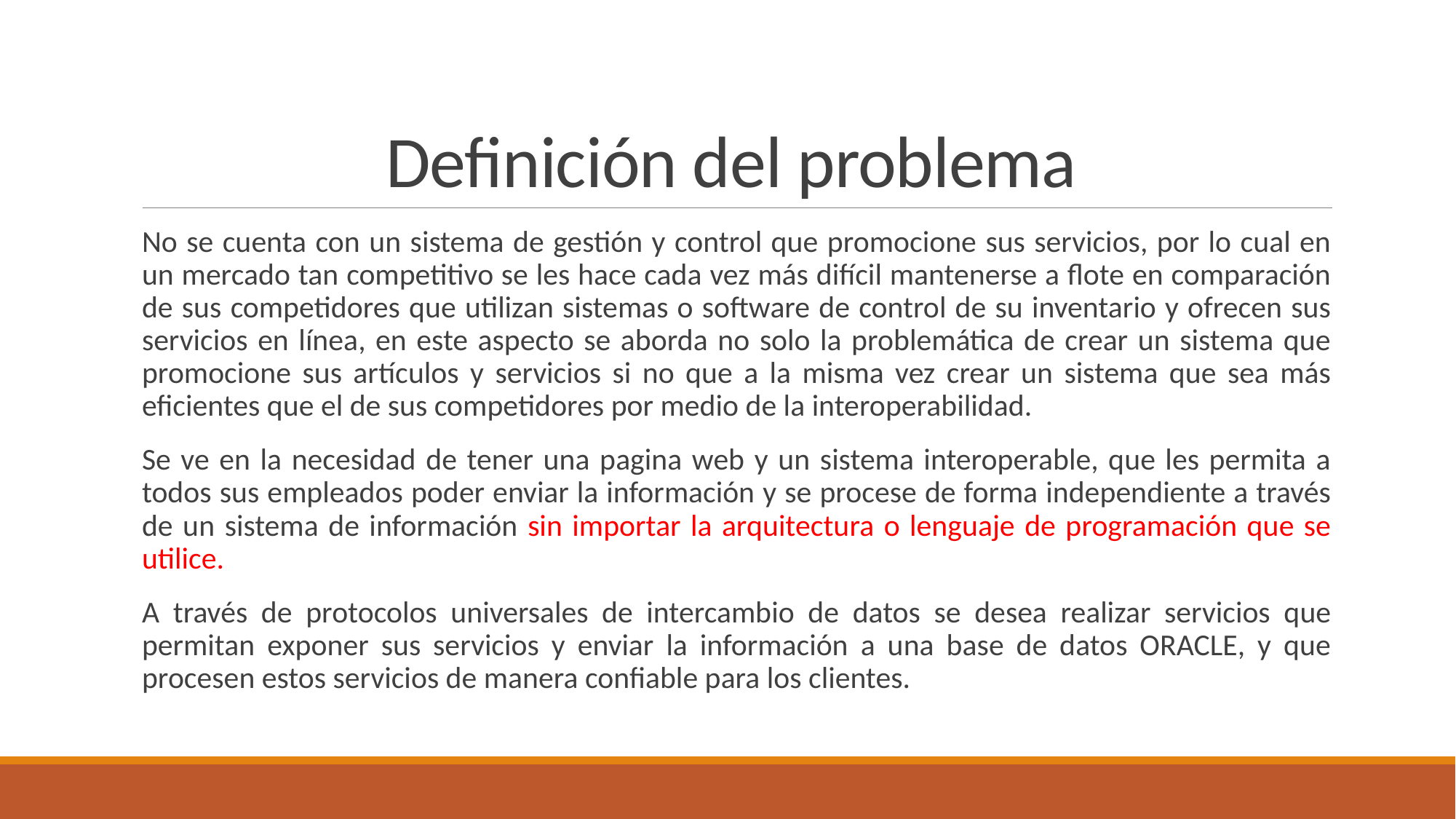

# Definición del problema
No se cuenta con un sistema de gestión y control que promocione sus servicios, por lo cual en un mercado tan competitivo se les hace cada vez más difícil mantenerse a flote en comparación de sus competidores que utilizan sistemas o software de control de su inventario y ofrecen sus servicios en línea, en este aspecto se aborda no solo la problemática de crear un sistema que promocione sus artículos y servicios si no que a la misma vez crear un sistema que sea más eficientes que el de sus competidores por medio de la interoperabilidad.
Se ve en la necesidad de tener una pagina web y un sistema interoperable, que les permita a todos sus empleados poder enviar la información y se procese de forma independiente a través de un sistema de información sin importar la arquitectura o lenguaje de programación que se utilice.
A través de protocolos universales de intercambio de datos se desea realizar servicios que permitan exponer sus servicios y enviar la información a una base de datos ORACLE, y que procesen estos servicios de manera confiable para los clientes.